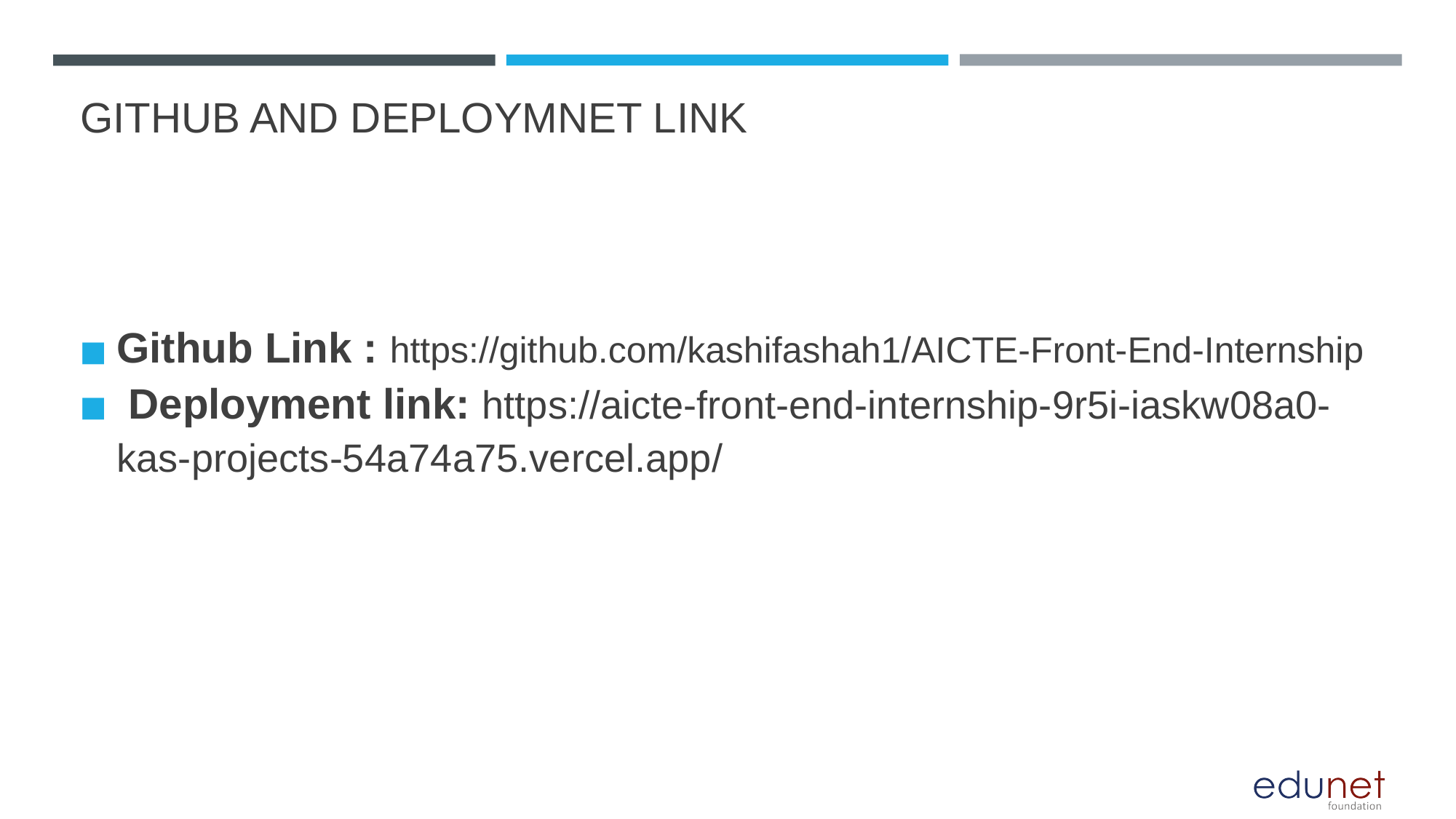

# GITHUB AND DEPLOYMNET LINK
Github Link : https://github.com/kashifashah1/AICTE-Front-End-Internship
 Deployment link: https://aicte-front-end-internship-9r5i-iaskw08a0-kas-projects-54a74a75.vercel.app/